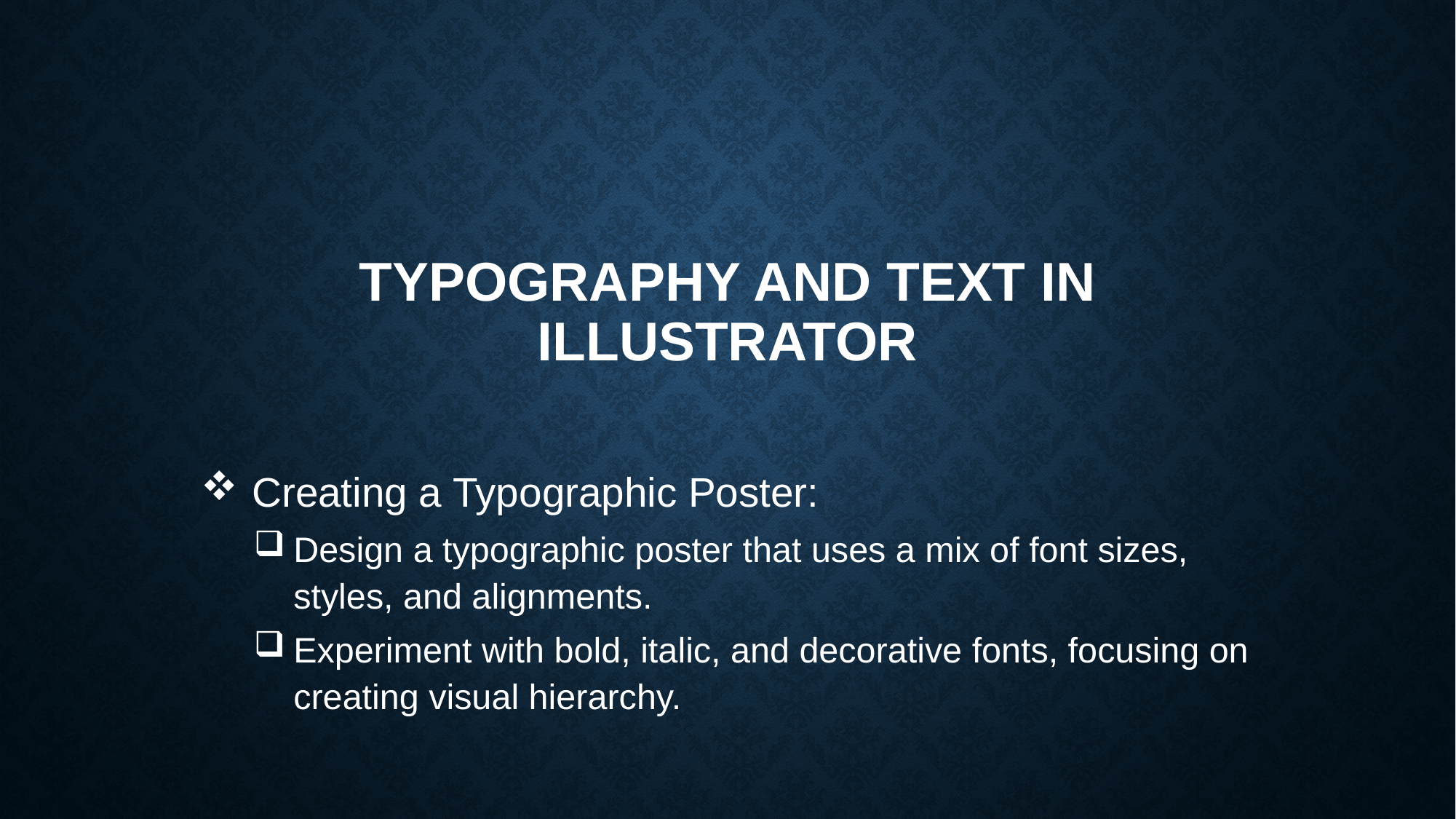

# Typography and Text in Illustrator
 Creating a Typographic Poster:
Design a typographic poster that uses a mix of font sizes, styles, and alignments.
Experiment with bold, italic, and decorative fonts, focusing on creating visual hierarchy.